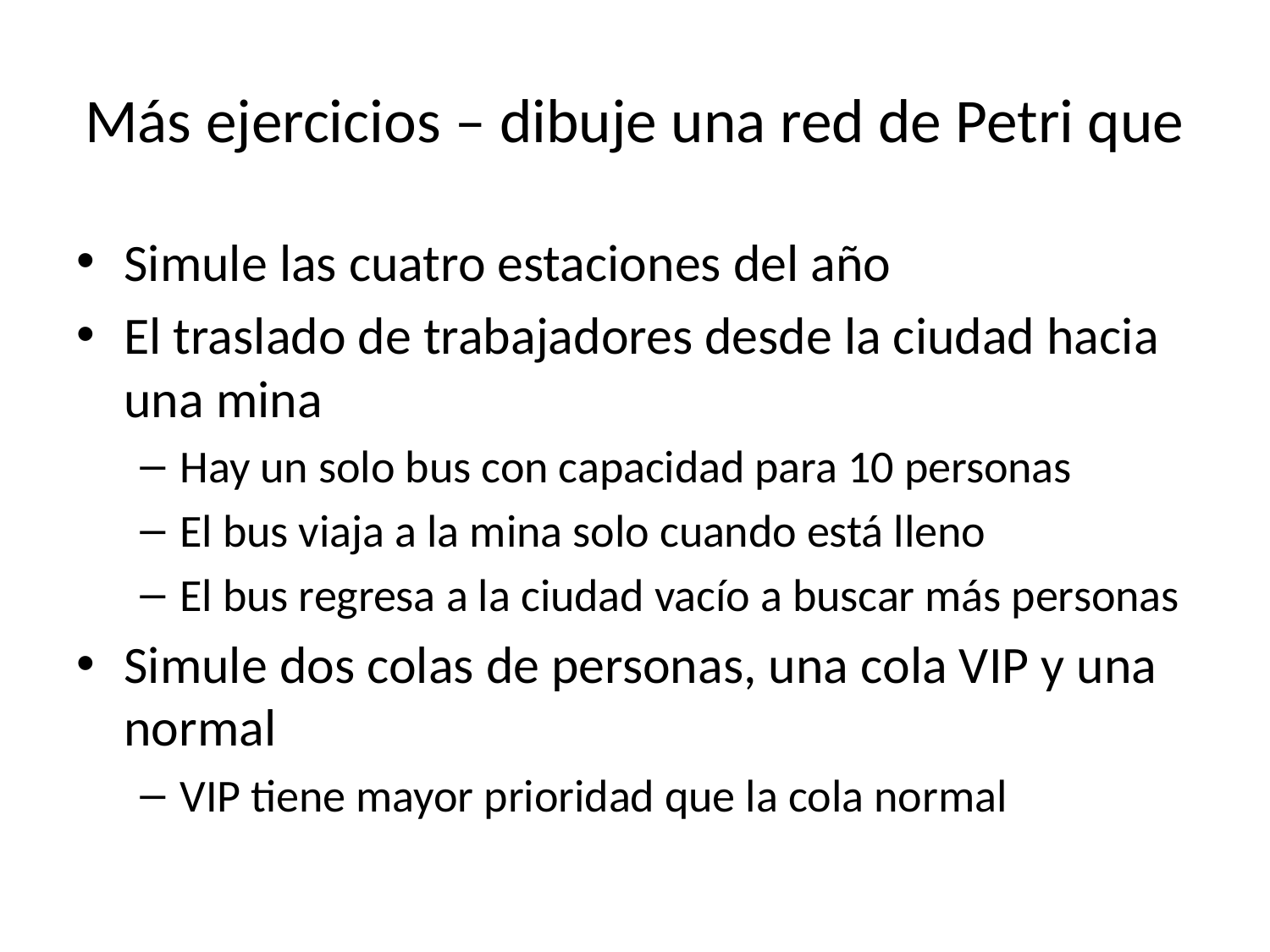

# Más ejercicios – dibuje una red de Petri que
Simule las cuatro estaciones del año
El traslado de trabajadores desde la ciudad hacia una mina
Hay un solo bus con capacidad para 10 personas
El bus viaja a la mina solo cuando está lleno
El bus regresa a la ciudad vacío a buscar más personas
Simule dos colas de personas, una cola VIP y una normal
VIP tiene mayor prioridad que la cola normal